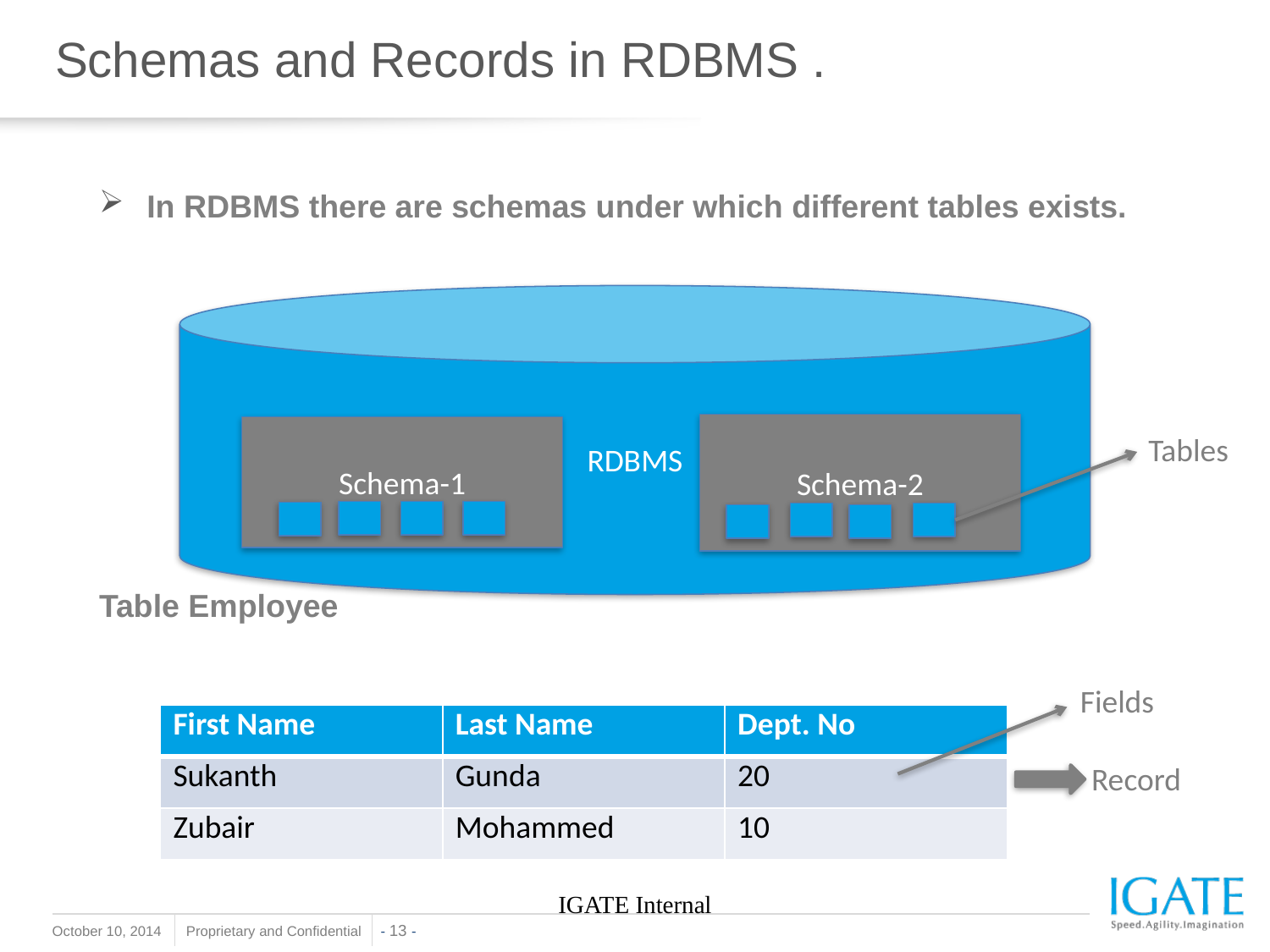

# Schemas and Records in RDBMS .
In RDBMS there are schemas under which different tables exists.

Table Employee

RDBMS
Schema-2
Schema-1
Tables

Fields
| First Name | Last Name | Dept. No |
| --- | --- | --- |
| Sukanth | Gunda | 20 |
| Zubair | Mohammed | 10 |
Record

IGATE Internal